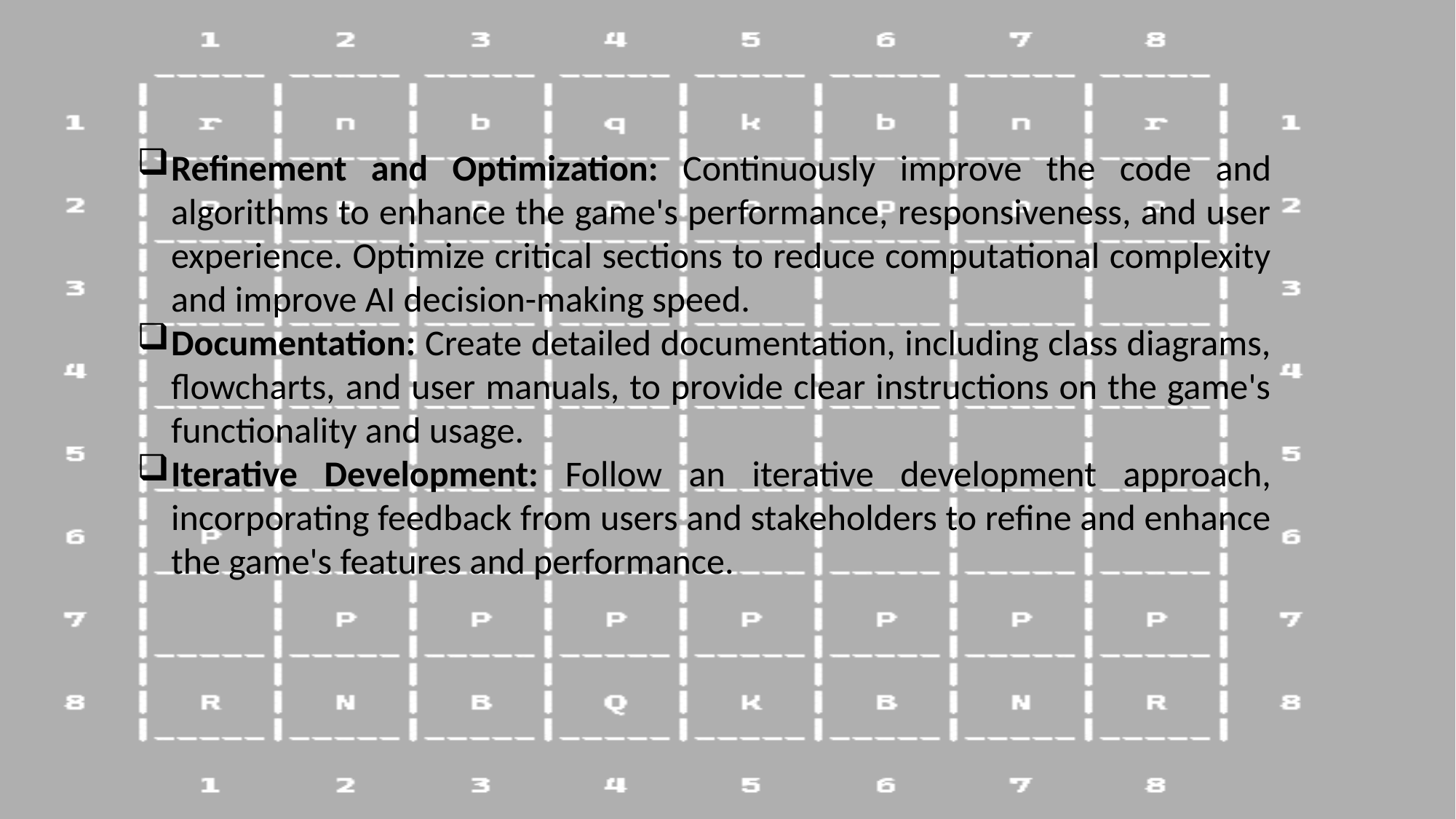

Refinement and Optimization: Continuously improve the code and algorithms to enhance the game's performance, responsiveness, and user experience. Optimize critical sections to reduce computational complexity and improve AI decision-making speed.
Documentation: Create detailed documentation, including class diagrams, flowcharts, and user manuals, to provide clear instructions on the game's functionality and usage.
Iterative Development: Follow an iterative development approach, incorporating feedback from users and stakeholders to refine and enhance the game's features and performance.